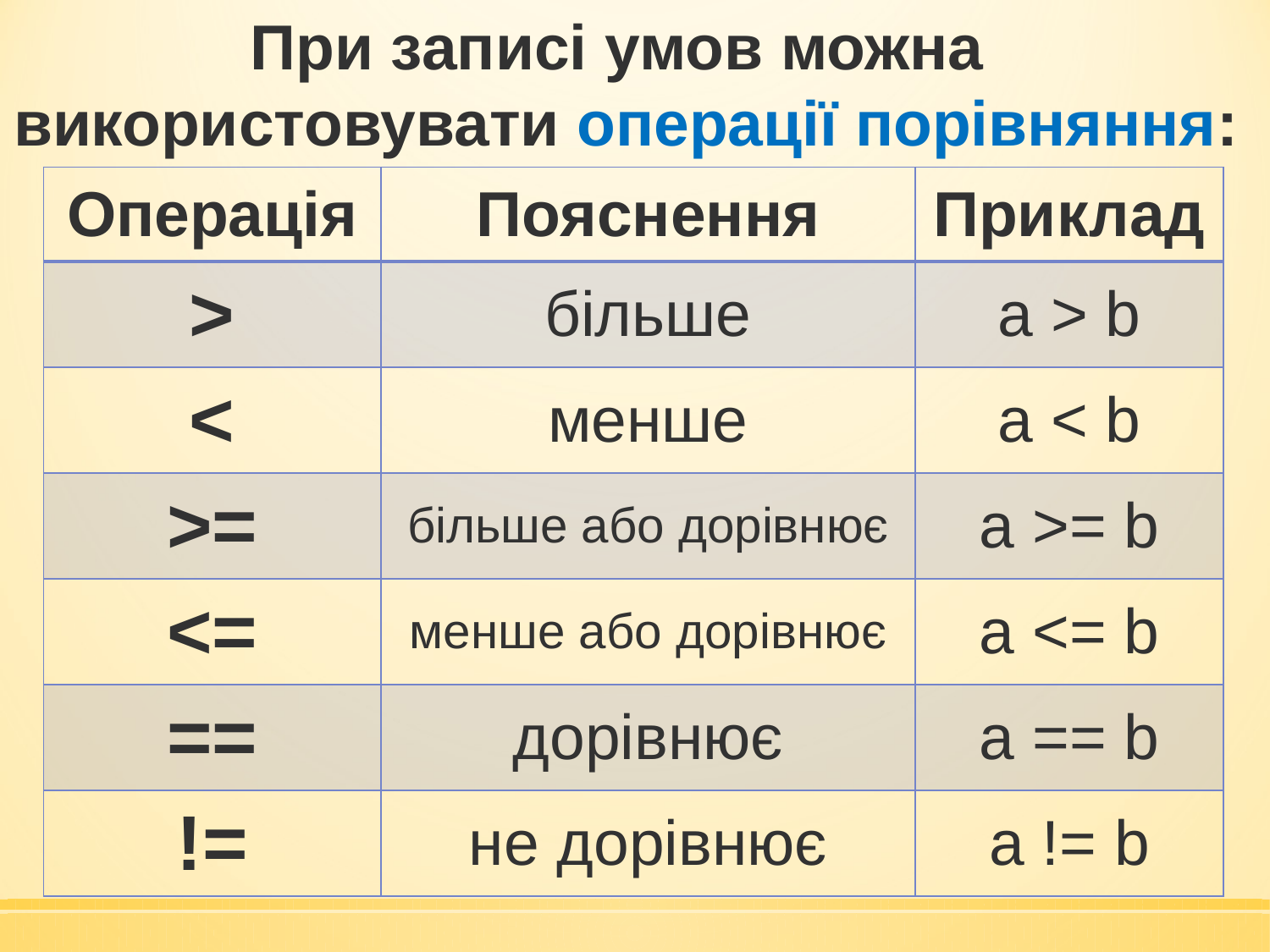

При записі умов можна
використовувати операції порівняння:
| Операція | Пояснення | Приклад |
| --- | --- | --- |
| > | більше | a > b |
| < | менше | a < b |
| >= | більше або дорівнює | a >= b |
| <= | менше або дорівнює | a <= b |
| == | дорівнює | a == b |
| != | не дорівнює | a != b |